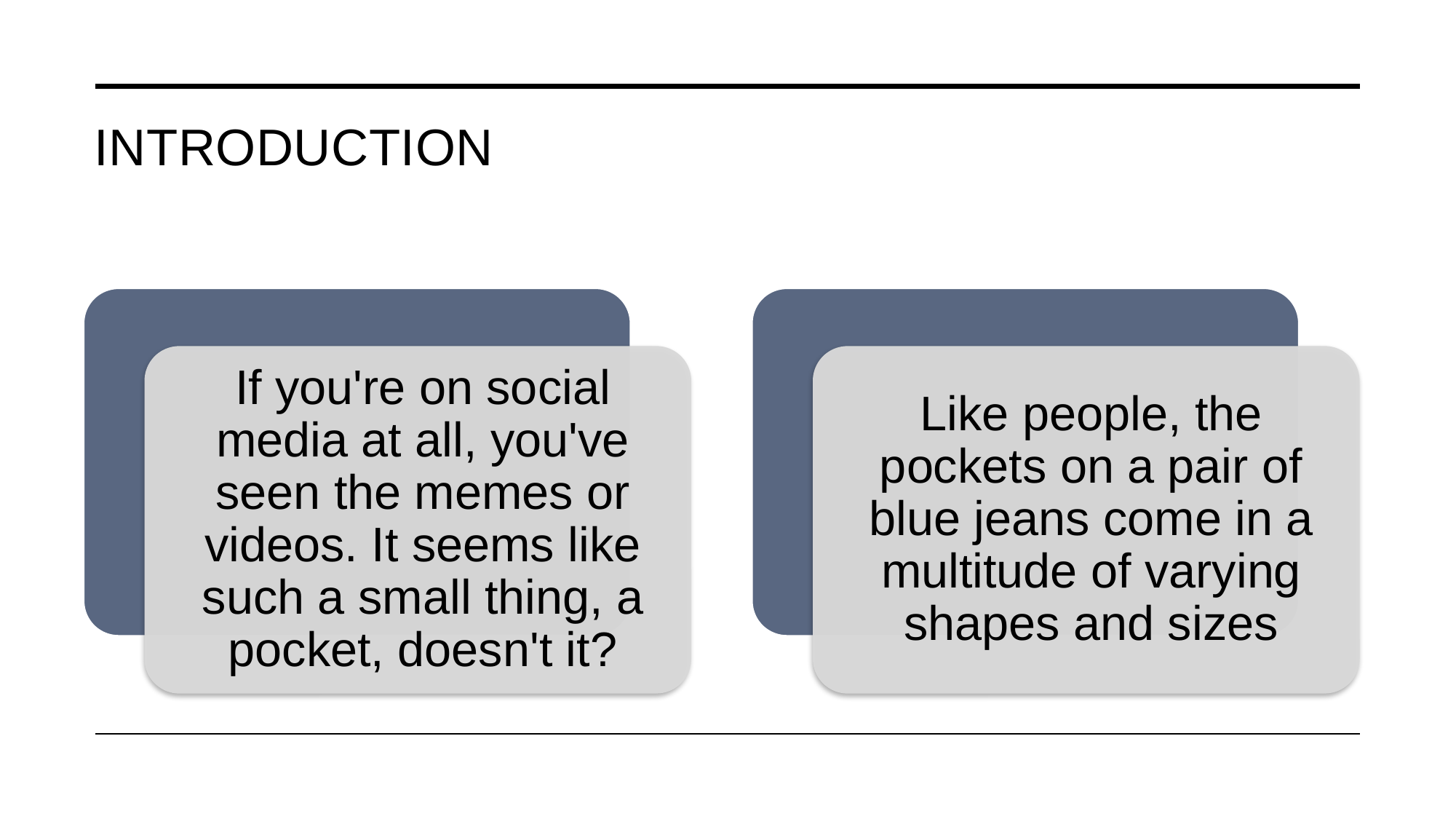

# introduction
If you're on social media at all, you've seen the memes or videos. It seems like such a small thing, a pocket, doesn't it?
Like people, the pockets on a pair of blue jeans come in a multitude of varying shapes and sizes